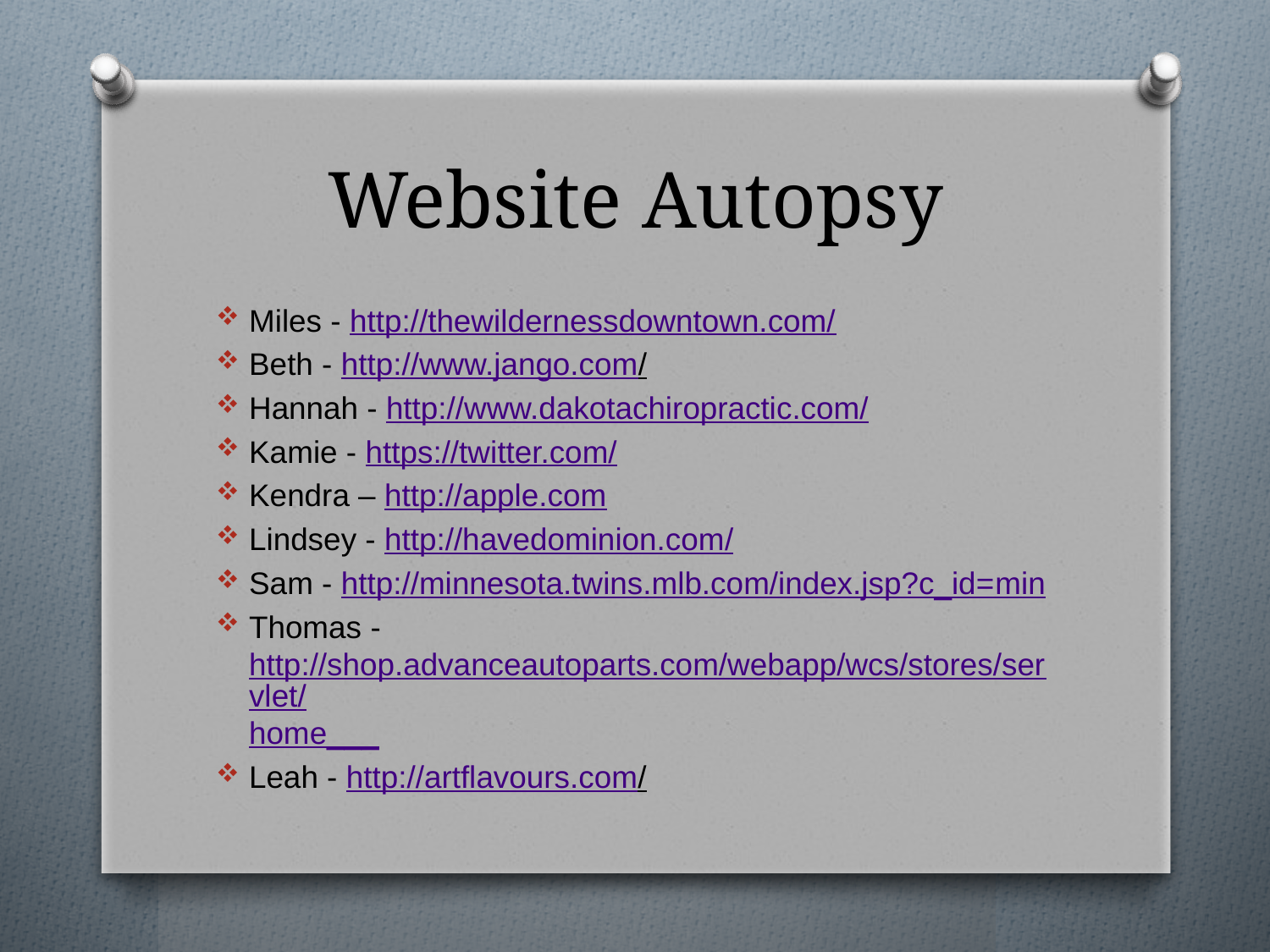

# Website Autopsy
Miles - http://thewildernessdowntown.com/
Beth - http://www.jango.com/
Hannah - http://www.dakotachiropractic.com/
Kamie - https://twitter.com/
Kendra – http://apple.com
Lindsey - http://havedominion.com/
Sam - http://minnesota.twins.mlb.com/index.jsp?c_id=min
Thomas - http://shop.advanceautoparts.com/webapp/wcs/stores/servlet/home___
Leah - http://artflavours.com/